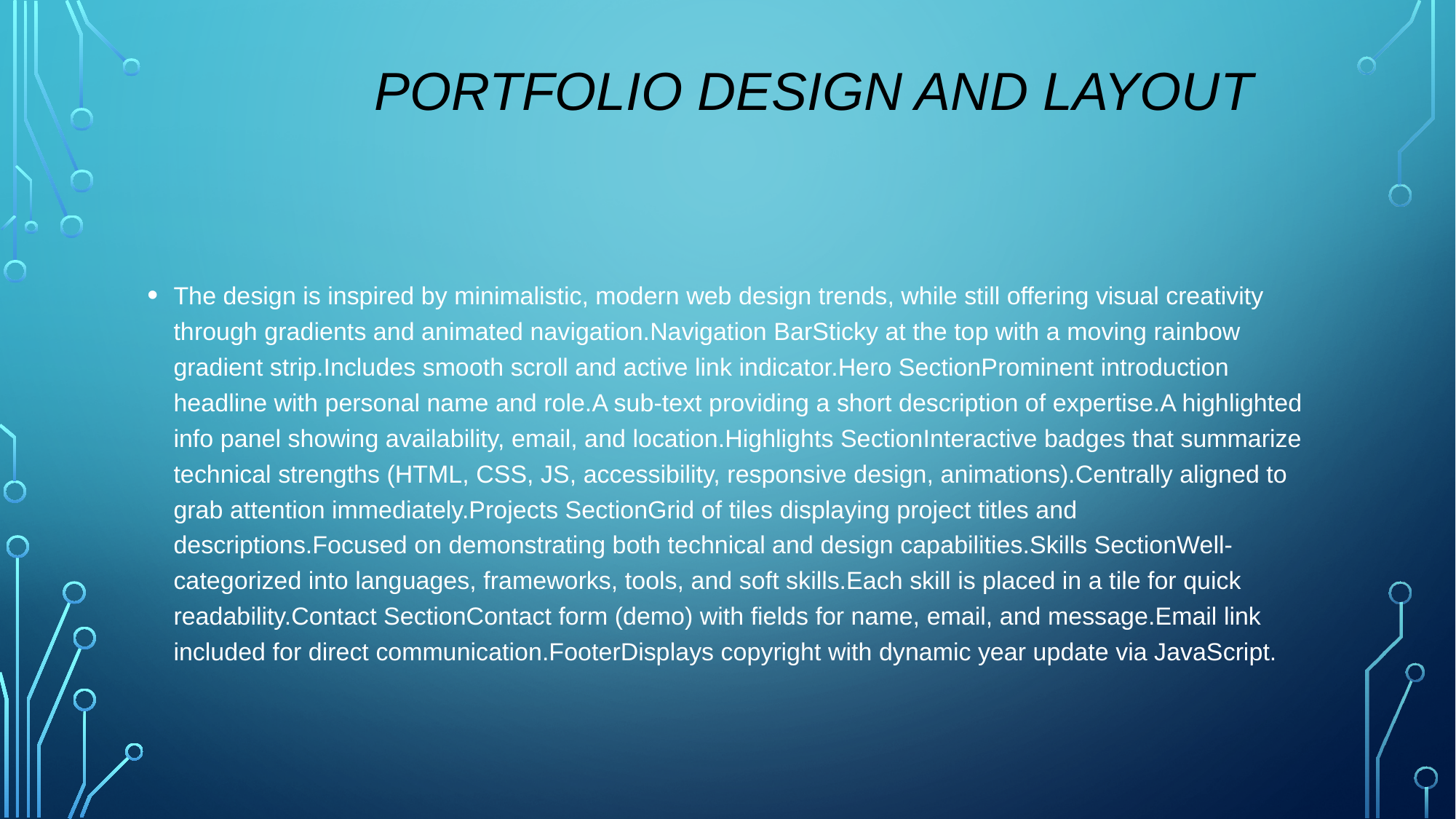

# Portfolio Design and Layout
The design is inspired by minimalistic, modern web design trends, while still offering visual creativity through gradients and animated navigation.Navigation BarSticky at the top with a moving rainbow gradient strip.Includes smooth scroll and active link indicator.Hero SectionProminent introduction headline with personal name and role.A sub-text providing a short description of expertise.A highlighted info panel showing availability, email, and location.Highlights SectionInteractive badges that summarize technical strengths (HTML, CSS, JS, accessibility, responsive design, animations).Centrally aligned to grab attention immediately.Projects SectionGrid of tiles displaying project titles and descriptions.Focused on demonstrating both technical and design capabilities.Skills SectionWell-categorized into languages, frameworks, tools, and soft skills.Each skill is placed in a tile for quick readability.Contact SectionContact form (demo) with fields for name, email, and message.Email link included for direct communication.FooterDisplays copyright with dynamic year update via JavaScript.